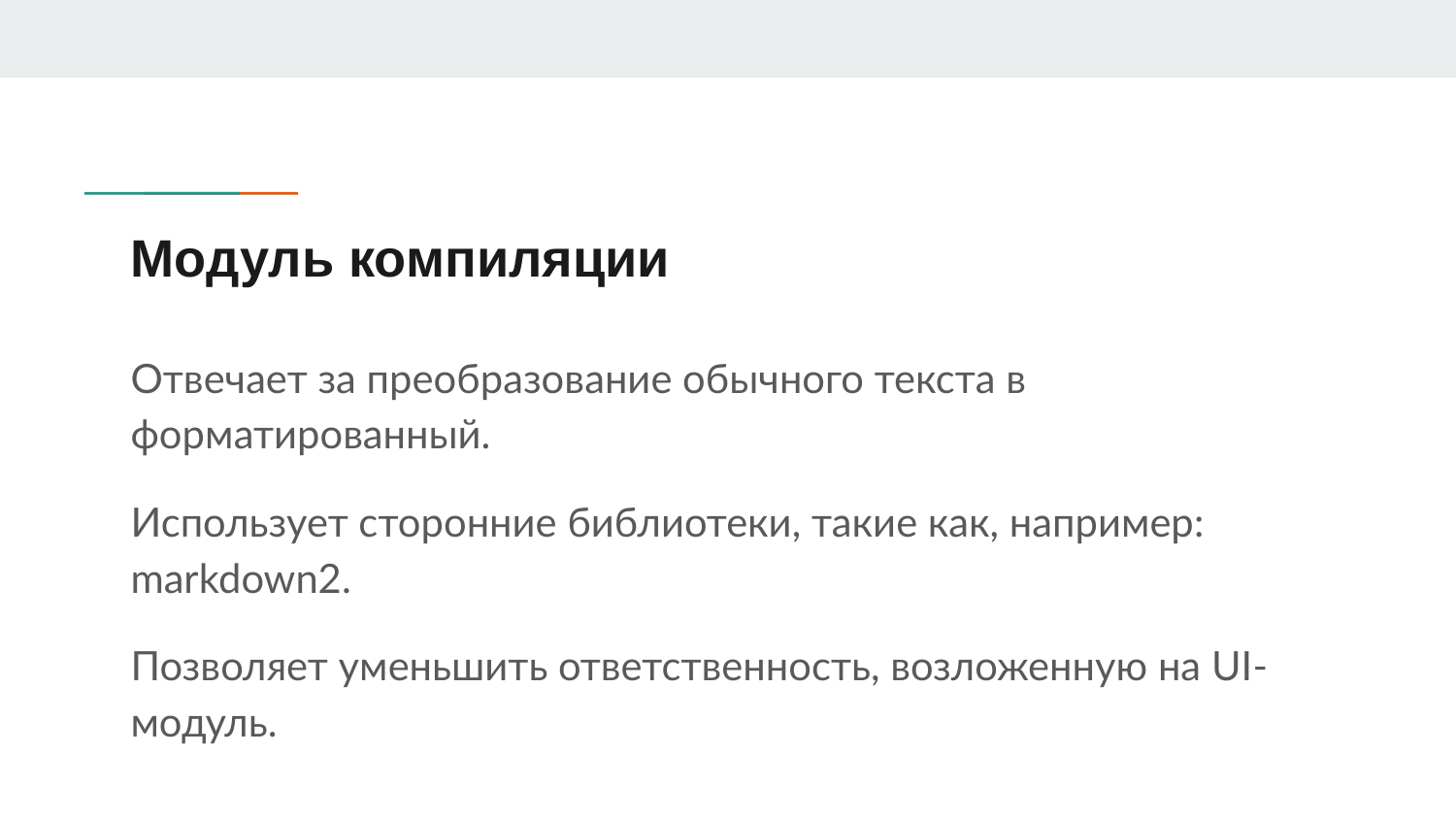

# Модуль компиляции
Отвечает за преобразование обычного текста в форматированный.
Использует сторонние библиотеки, такие как, например: markdown2.
Позволяет уменьшить ответственность, возложенную на UI-модуль.